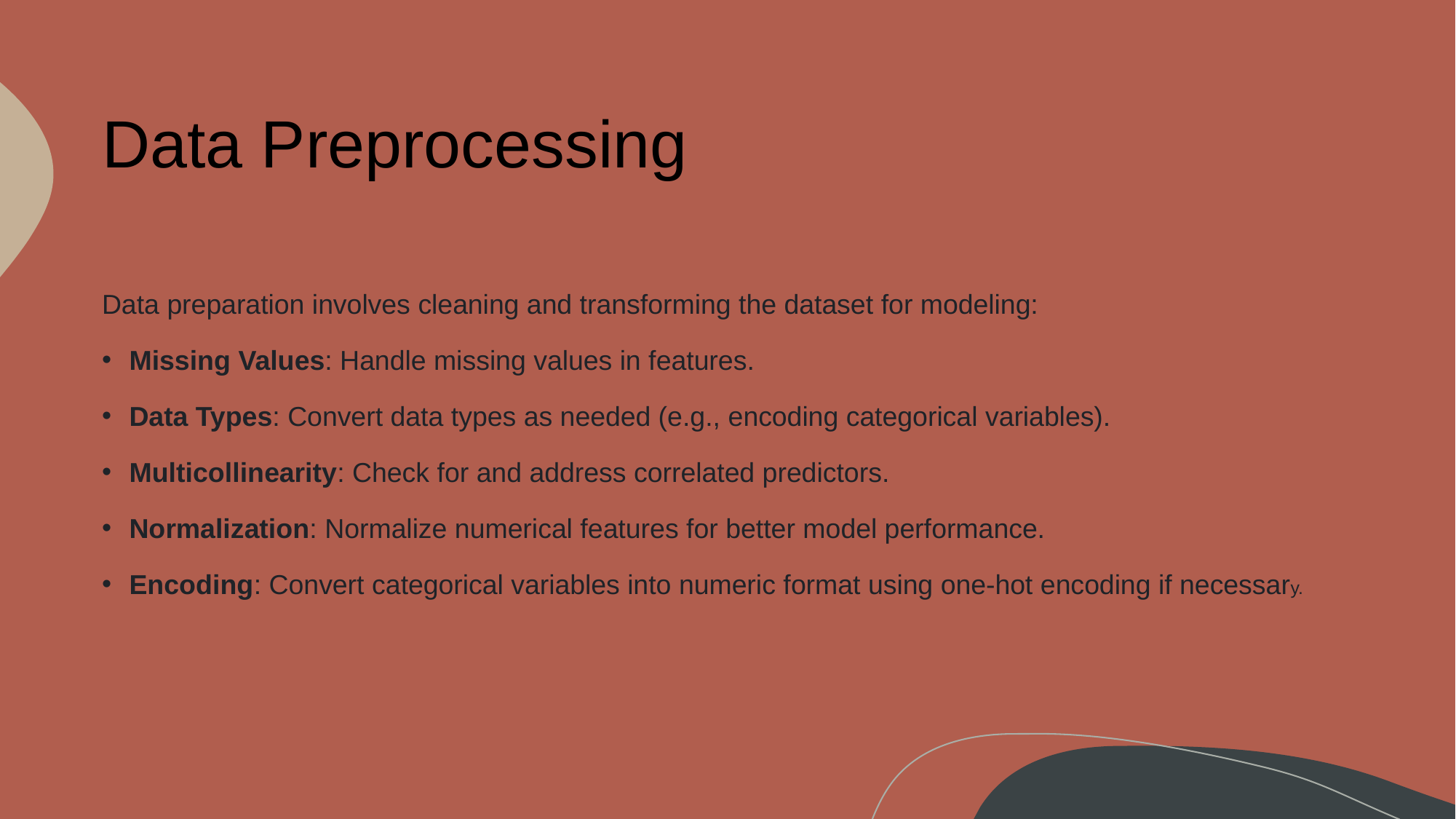

# Data Preprocessing

Data preparation involves cleaning and transforming the dataset for modeling:
Missing Values: Handle missing values in features.
Data Types: Convert data types as needed (e.g., encoding categorical variables).
Multicollinearity: Check for and address correlated predictors.
Normalization: Normalize numerical features for better model performance.
Encoding: Convert categorical variables into numeric format using one-hot encoding if necessary.